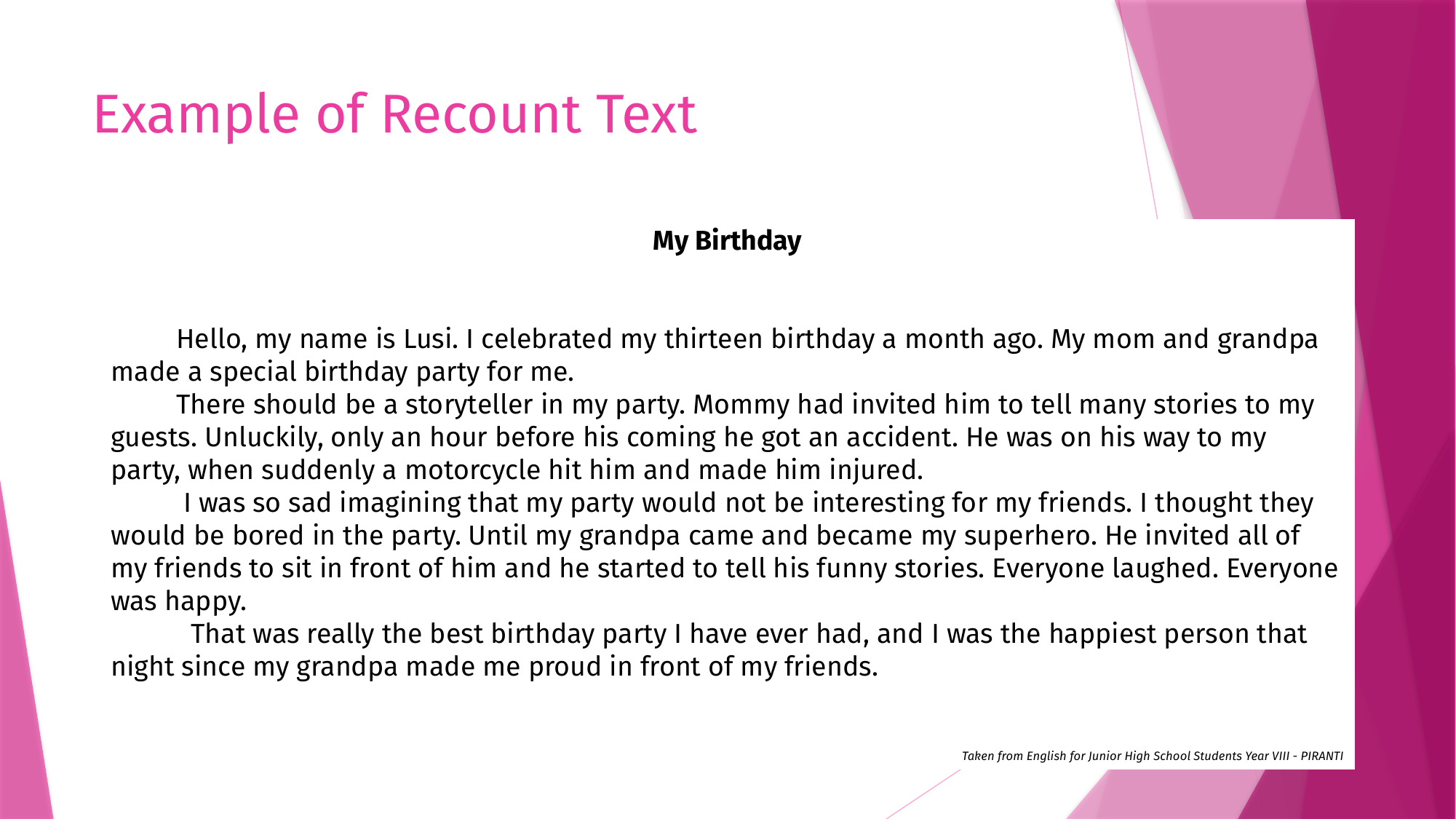

# Example of Recount Text
| My Birthday          Hello, my name is Lusi. I celebrated my thirteen birthday a month ago. My mom and grandpa made a special birthday party for me.          There should be a storyteller in my party. Mommy had invited him to tell many stories to my guests. Unluckily, only an hour before his coming he got an accident. He was on his way to my party, when suddenly a motorcycle hit him and made him injured.           I was so sad imagining that my party would not be interesting for my friends. I thought they would be bored in the party. Until my grandpa came and became my superhero. He invited all of my friends to sit in front of him and he started to tell his funny stories. Everyone laughed. Everyone was happy.            That was really the best birthday party I have ever had, and I was the happiest person that night since my grandpa made me proud in front of my friends. Taken from English for Junior High School Students Year VIII - PIRANTI |
| --- |